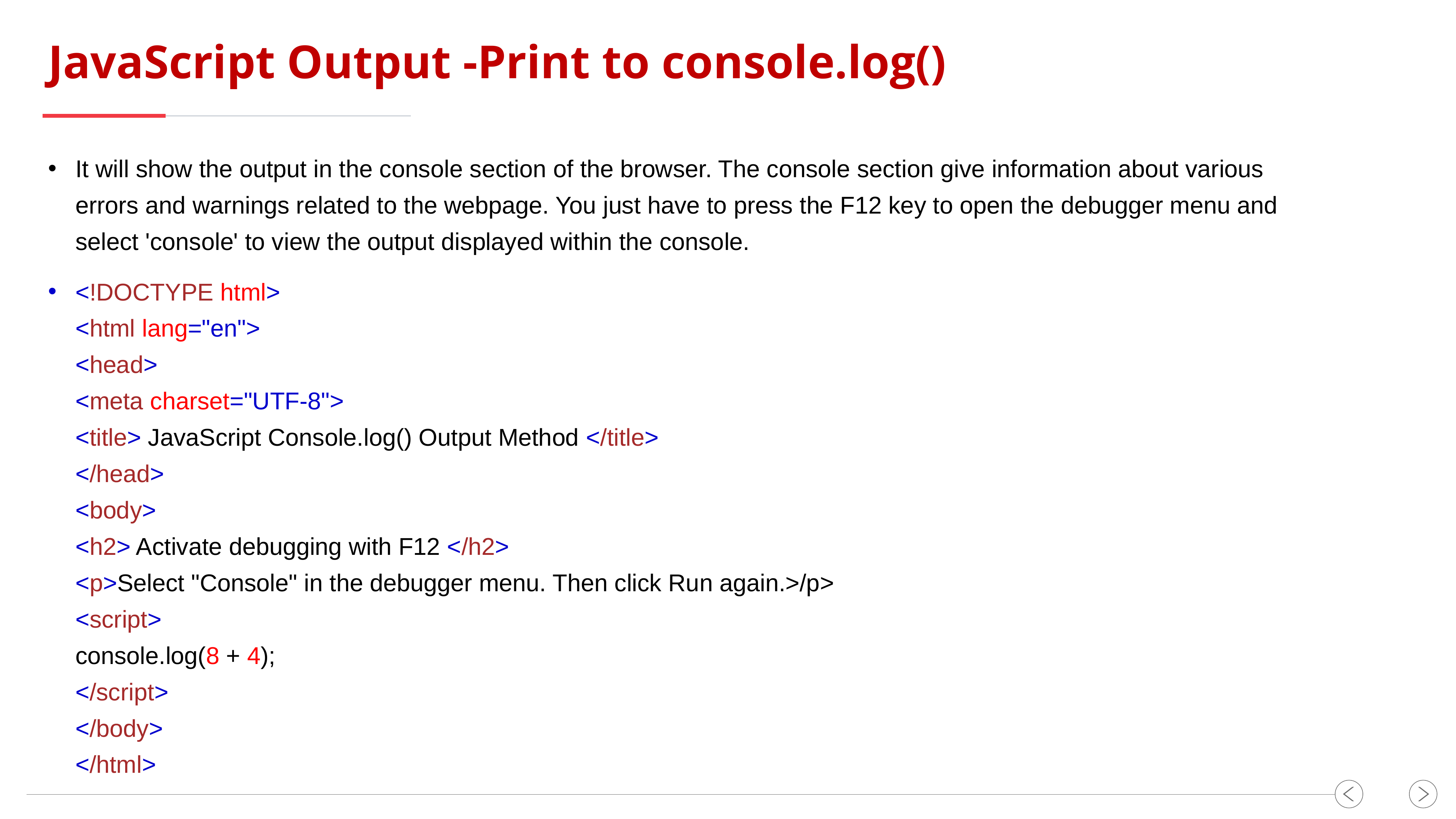

JavaScript Output -Print to console.log()
It will show the output in the console section of the browser. The console section give information about various errors and warnings related to the webpage. You just have to press the F12 key to open the debugger menu and select 'console' to view the output displayed within the console.
<!DOCTYPE html>
<html lang="en">
<head>
<meta charset="UTF-8">
<title> JavaScript Console.log() Output Method </title>
</head>
<body>
<h2> Activate debugging with F12 </h2>
<p>Select "Console" in the debugger menu. Then click Run again.>/p>
<script>
console.log(8 + 4);
</script>
</body>
</html>